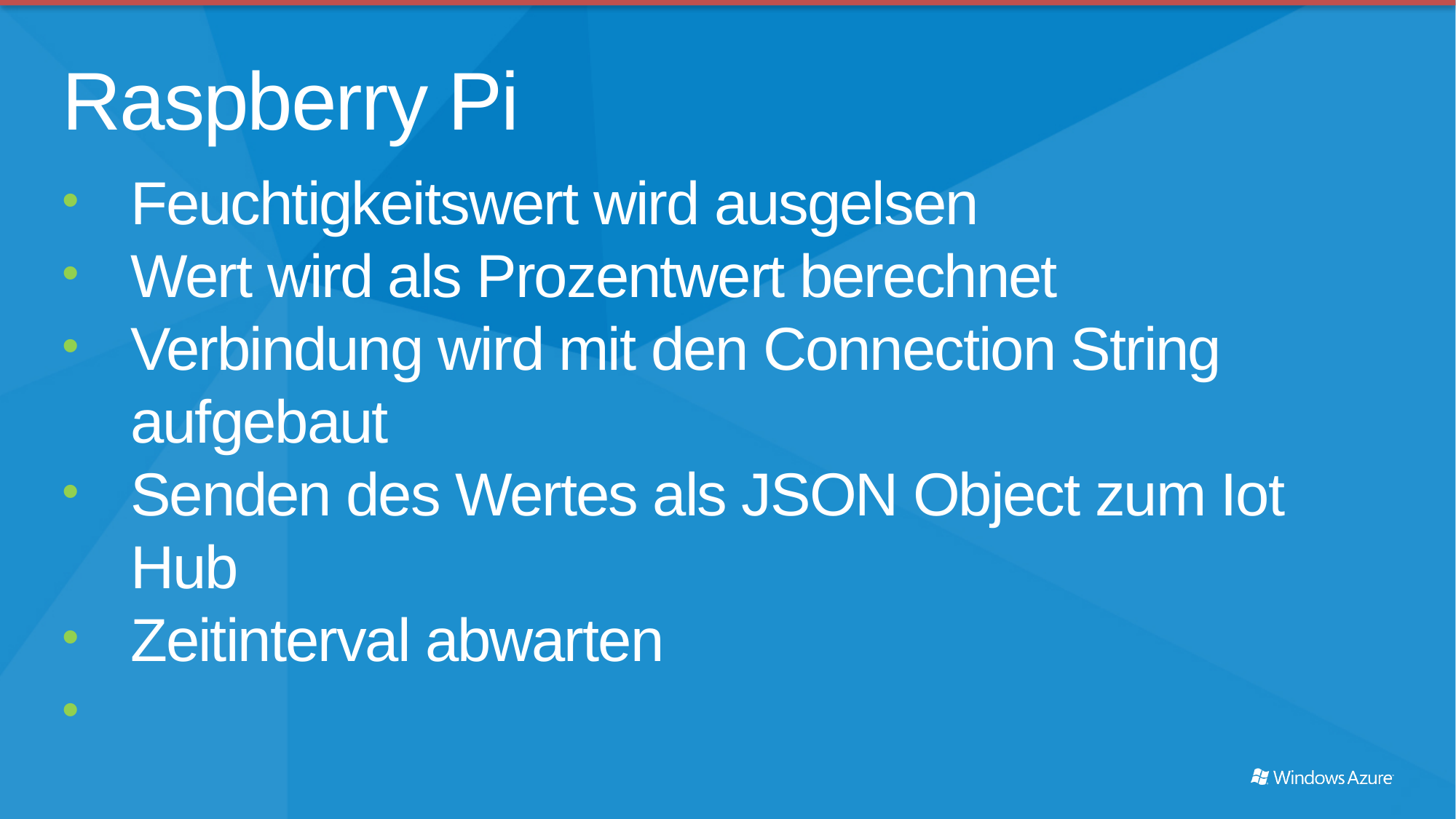

Raspberry Pi
Feuchtigkeitswert wird ausgelsen
Wert wird als Prozentwert berechnet
Verbindung wird mit den Connection String aufgebaut
Senden des Wertes als JSON Object zum Iot Hub
Zeitinterval abwarten